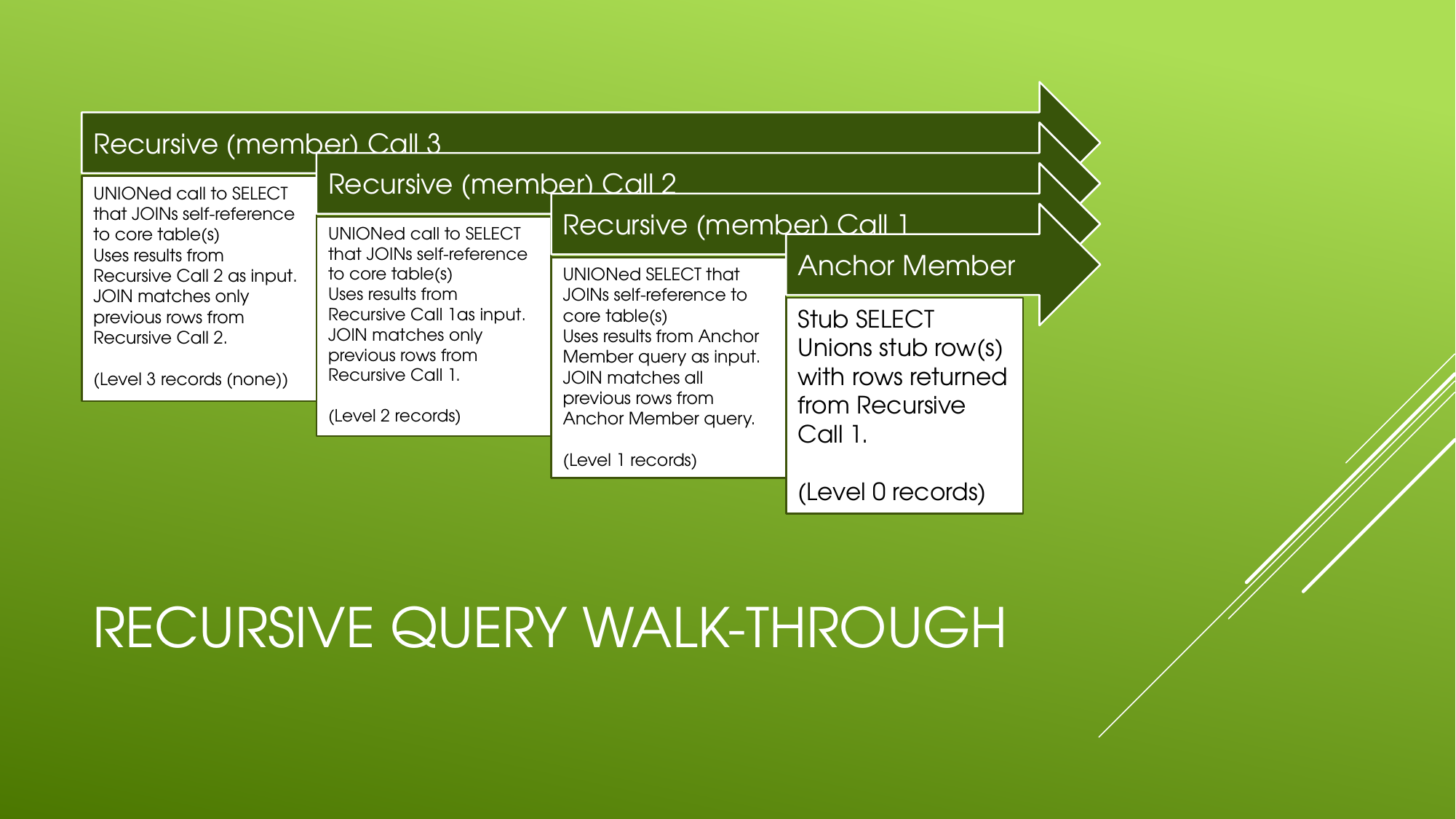

Recursive (member) Call 2
Uses results from Recursive Call 1as input.
Recursive (member) Call 1
Anchor Member
Stub SELECT
Recursive (member) Call 3
JOIN matches only previous rows from Recursive Call 2.
JOIN matches only previous rows from Recursive Call 1.
Uses results from Anchor Member query as input.
JOIN matches all previous rows from Anchor Member query.
Unions stub row(s) with rows returned from Recursive Call 1.
(Level 0 records)
(Level 3 records (none))
(Level 2 records)
(Level 1 records)
# Recursive query walk-through